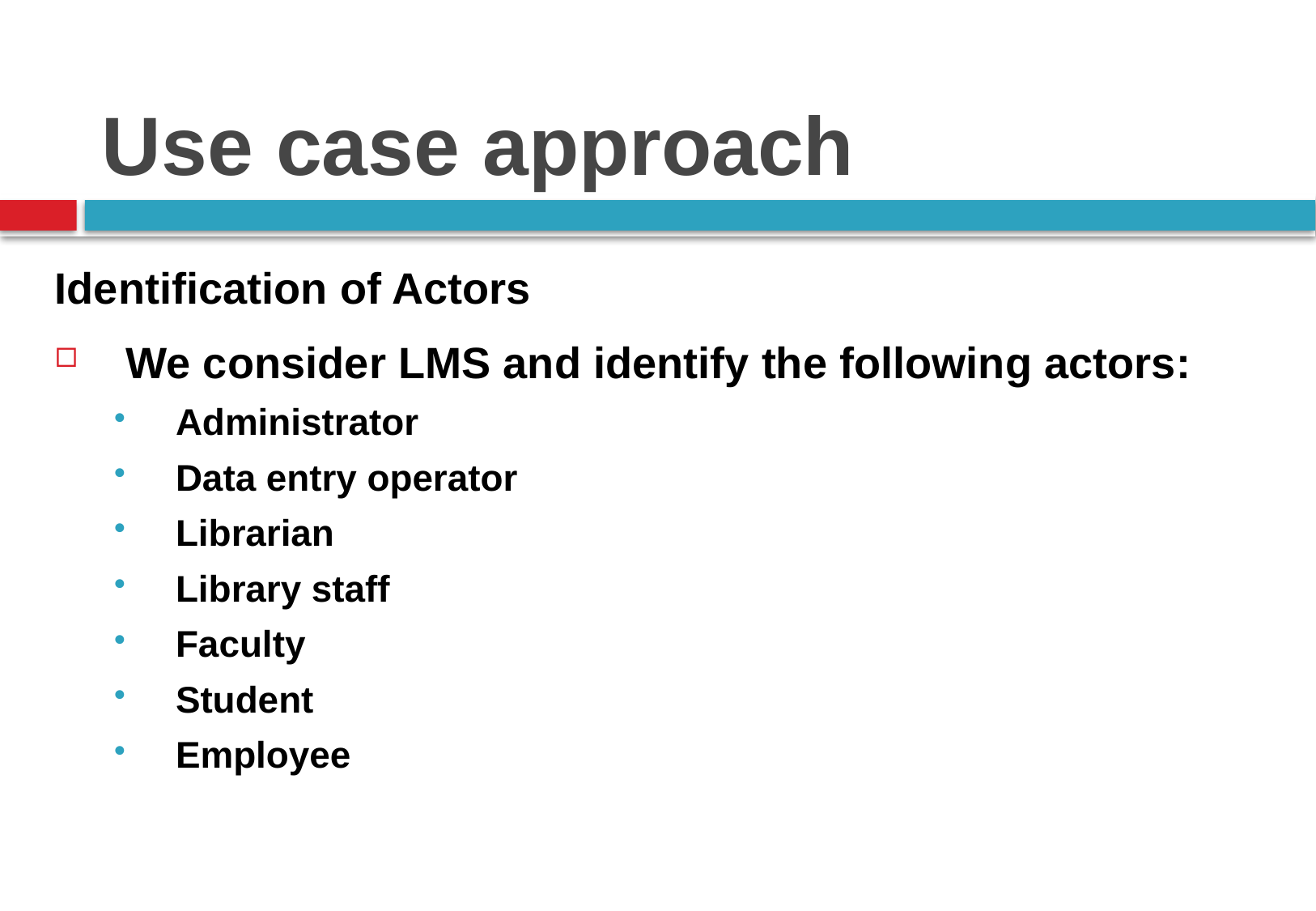

Use case approach
Identification of Actors
We consider LMS and identify the following actors:
Administrator
Data entry operator
Librarian
Library staff
Faculty
Student
Employee